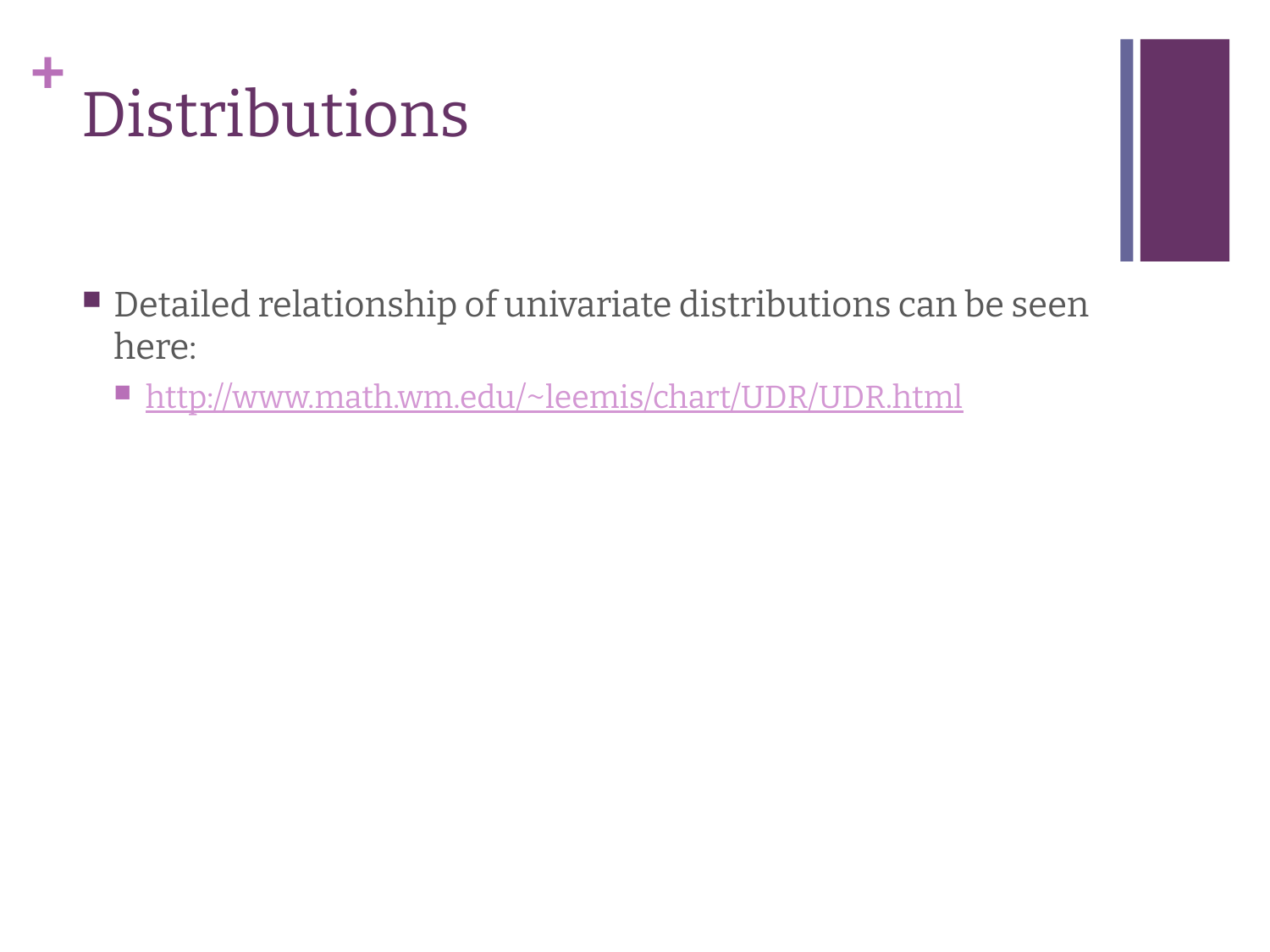

# Distributions
Detailed relationship of univariate distributions can be seen here:
http://www.math.wm.edu/~leemis/chart/UDR/UDR.html